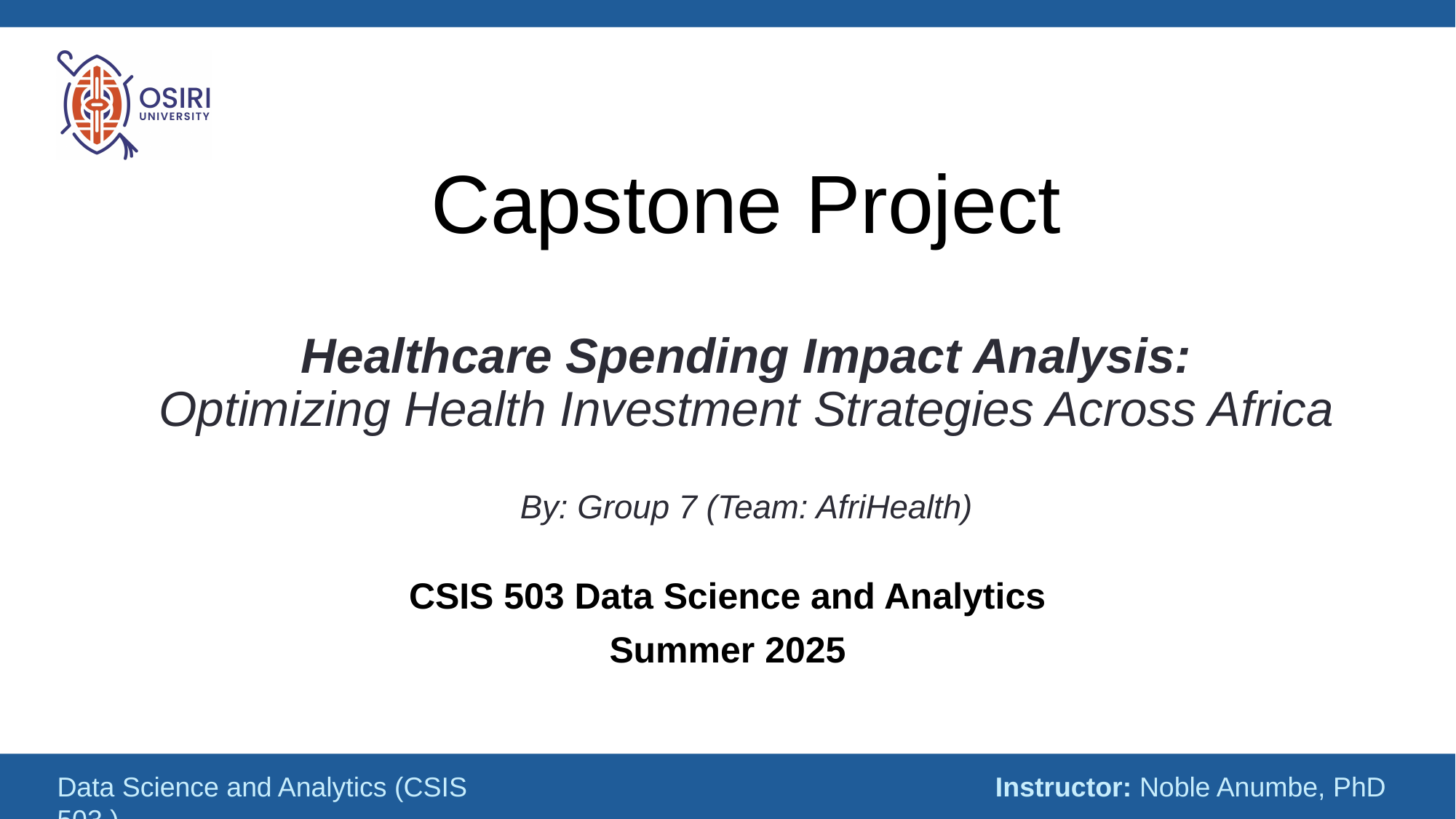

# Capstone Project Healthcare Spending Impact Analysis: Optimizing Health Investment Strategies Across Africa By: Group 7 (Team: AfriHealth)
CSIS 503 Data Science and Analytics
Summer 2025